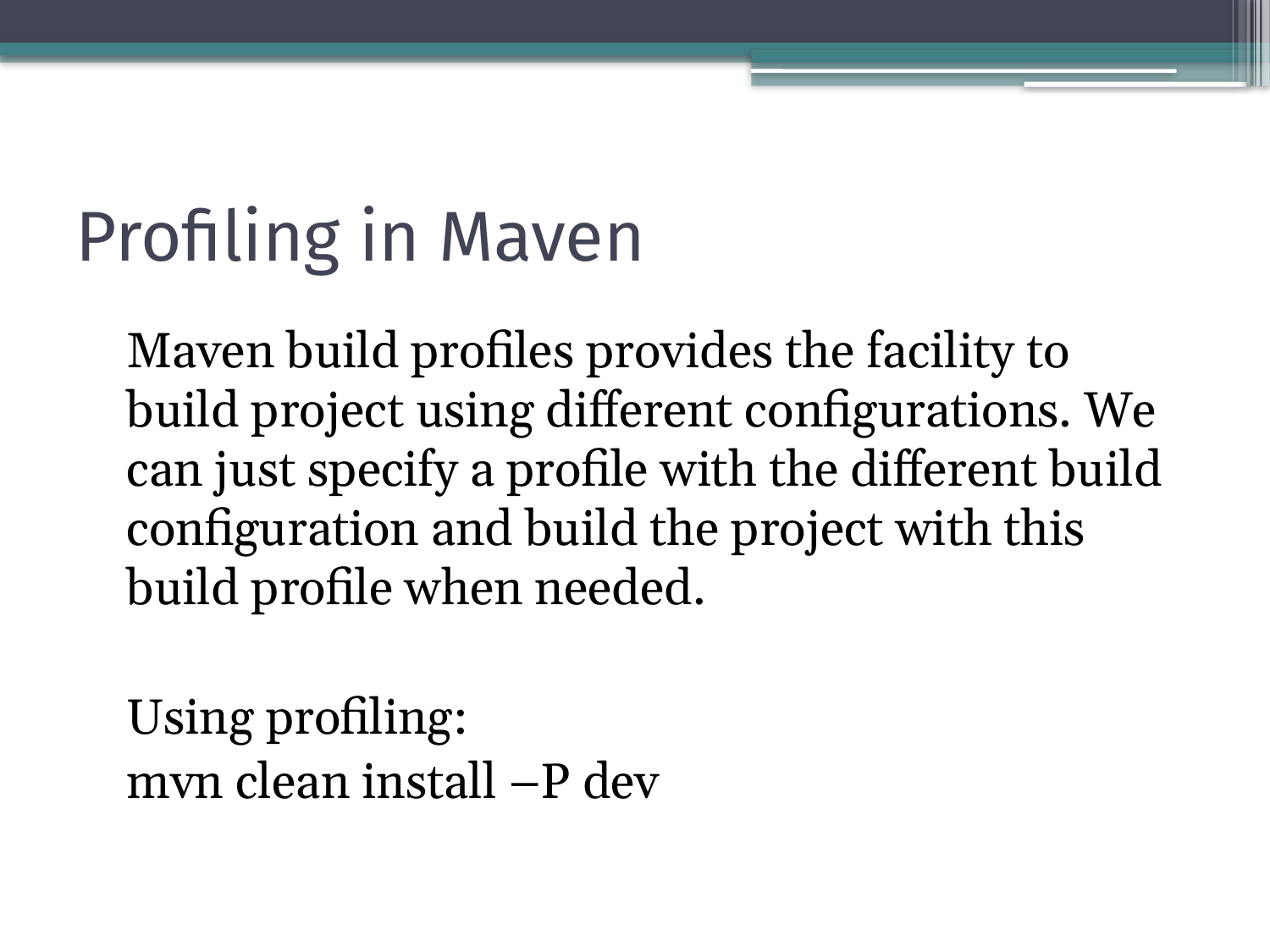

# Profiling in Maven
	Maven build profiles provides the facility to build project using different configurations. We can just specify a profile with the different build configuration and build the project with this build profile when needed.

	Using profiling:
	mvn clean install –P dev